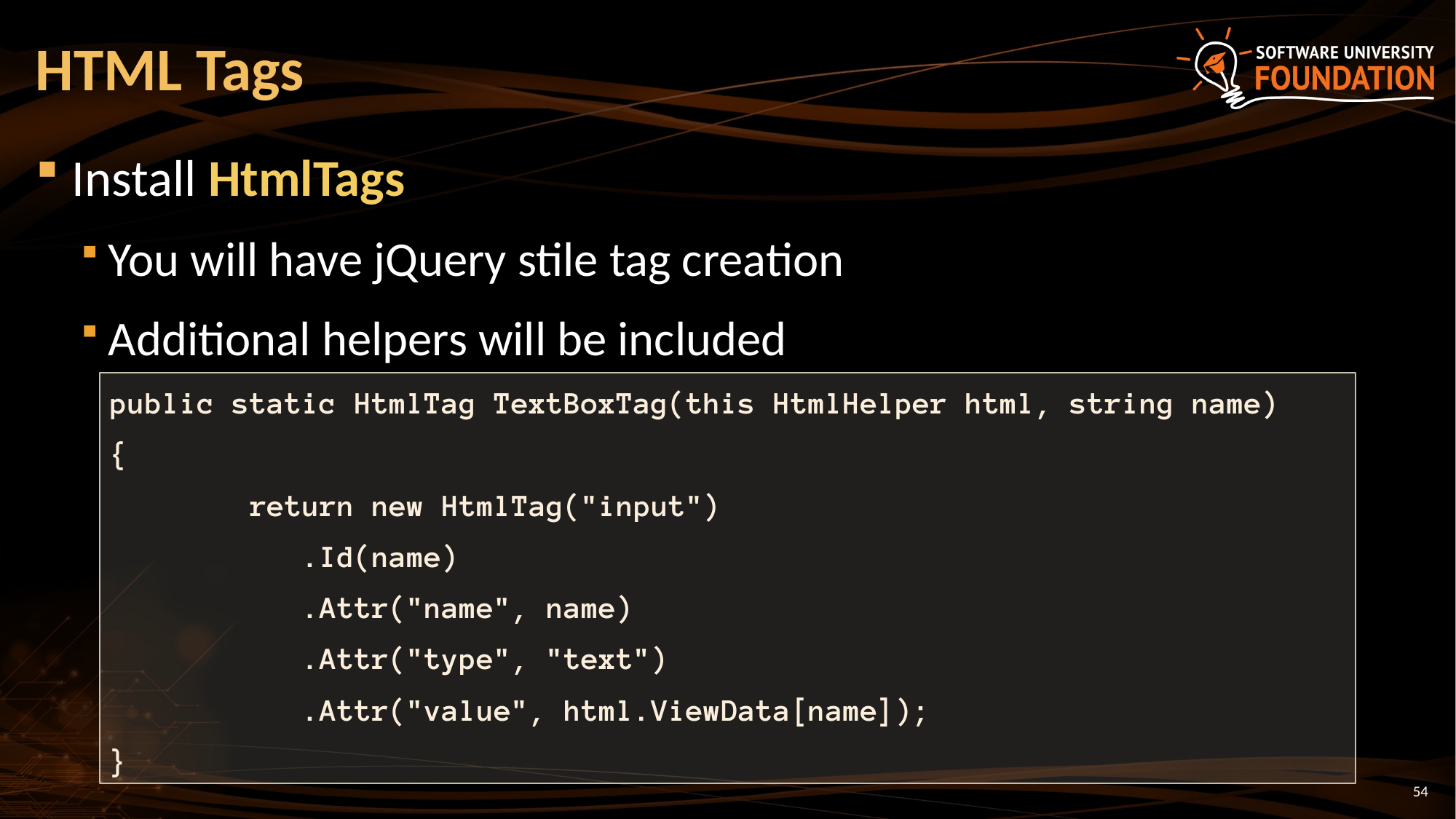

# HTML Tags
Install HtmlTags
You will have jQuery stile tag creation
Additional helpers will be included

public static HtmlTag TextBoxTag(this HtmlHelper html, string name)
{
        return new HtmlTag("input")
           .Id(name)
           .Attr("name", name)
           .Attr("type", "text")
           .Attr("value", html.ViewData[name]);
}
54